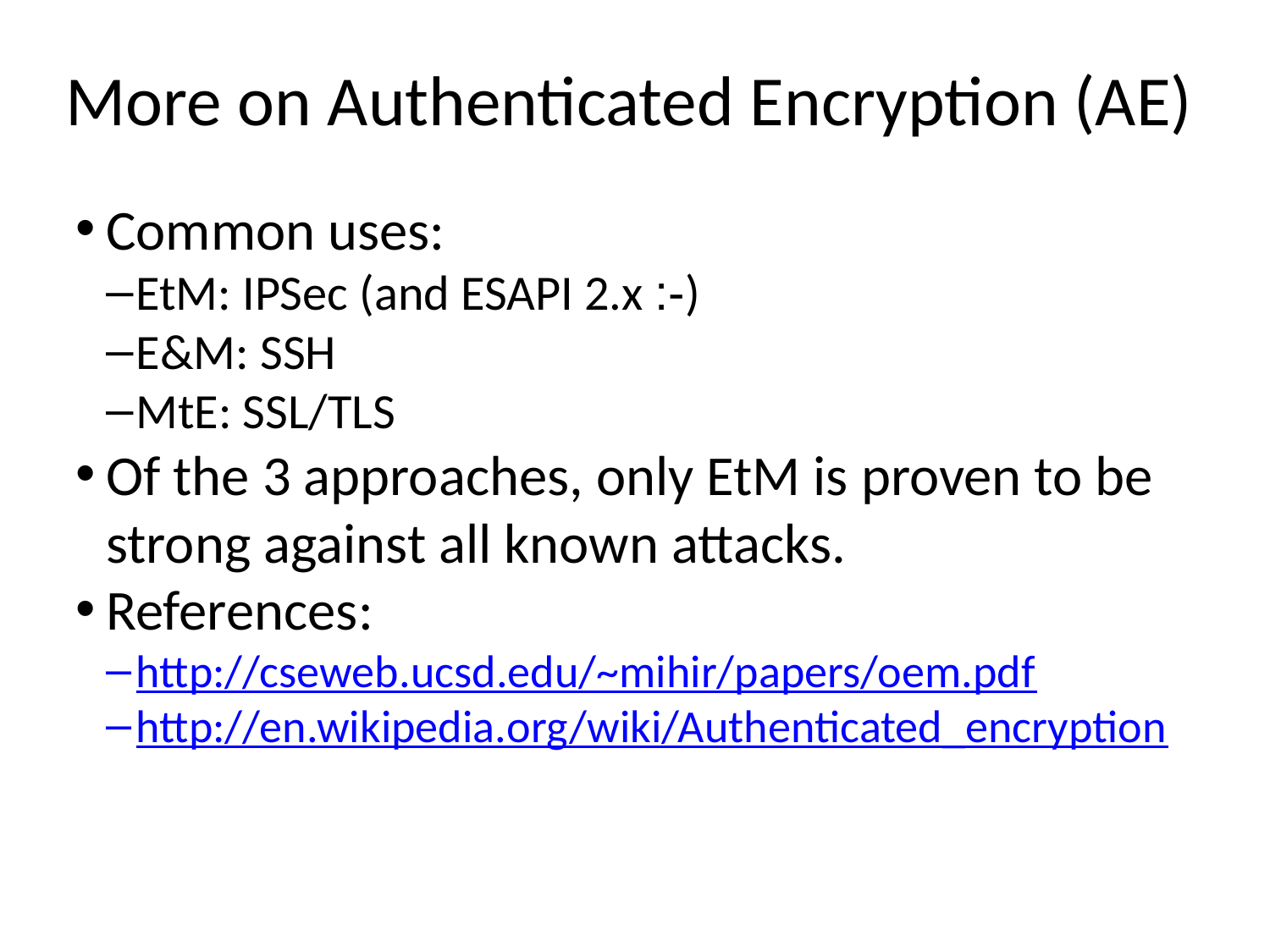

More on Authenticated Encryption (AE)
Common uses:
EtM: IPSec (and ESAPI 2.x :-)
E&M: SSH
MtE: SSL/TLS
Of the 3 approaches, only EtM is proven to be strong against all known attacks.
References:
http://cseweb.ucsd.edu/~mihir/papers/oem.pdf
http://en.wikipedia.org/wiki/Authenticated_encryption